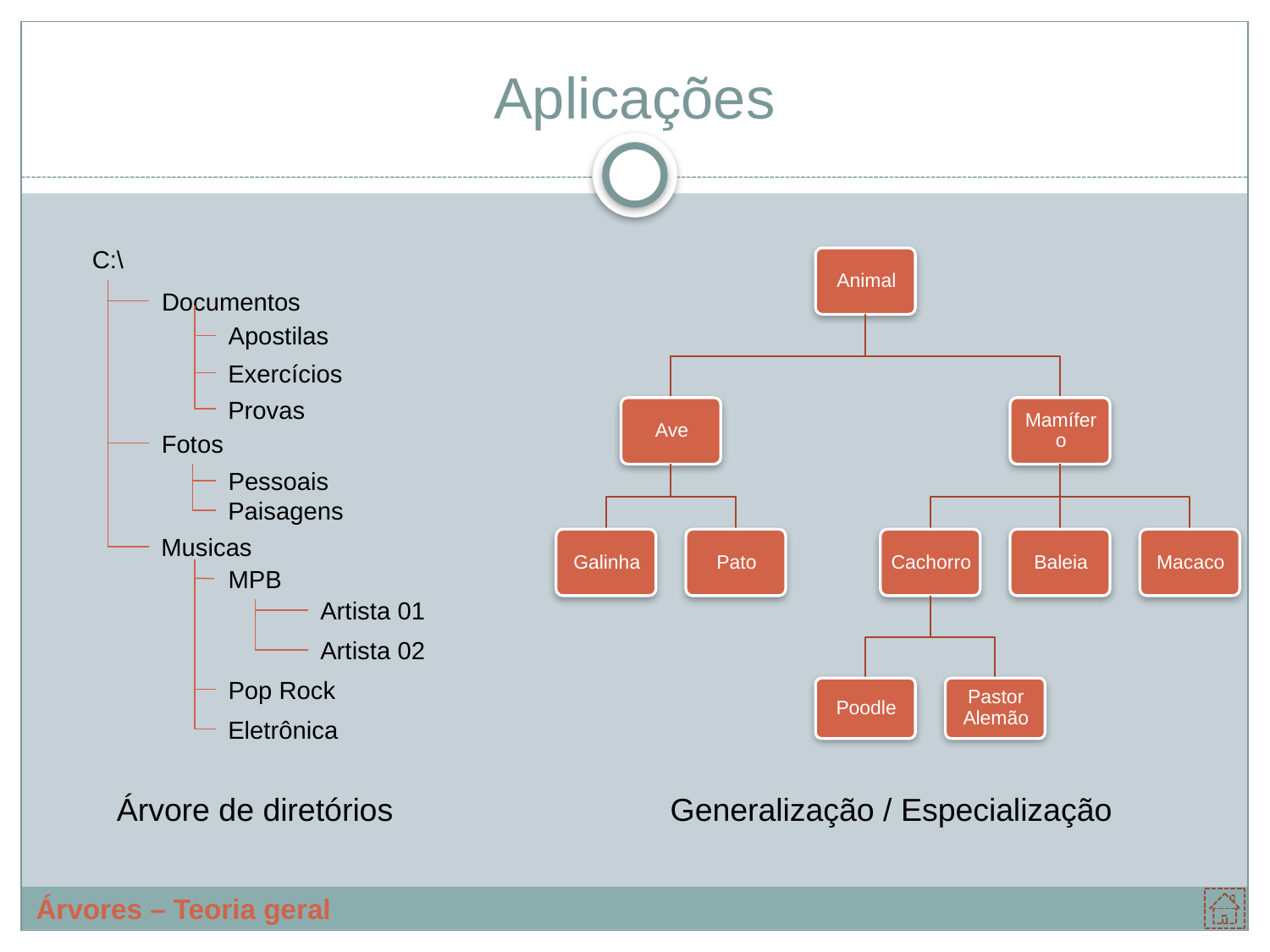

# Aplicações
C:\
Documentos
Apostilas
Exercícios
Provas
Fotos
Pessoais
Paisagens
Musicas
MPB
Artista 01
Artista 02
Pop Rock
Eletrônica
Árvore de diretórios
Animal
Ave
Galinha
Pato
Mamífero
Cachorro
Poodle
Pastor Alemão
Baleia
Macaco
Generalização / Especialização
Árvores – Teoria geral